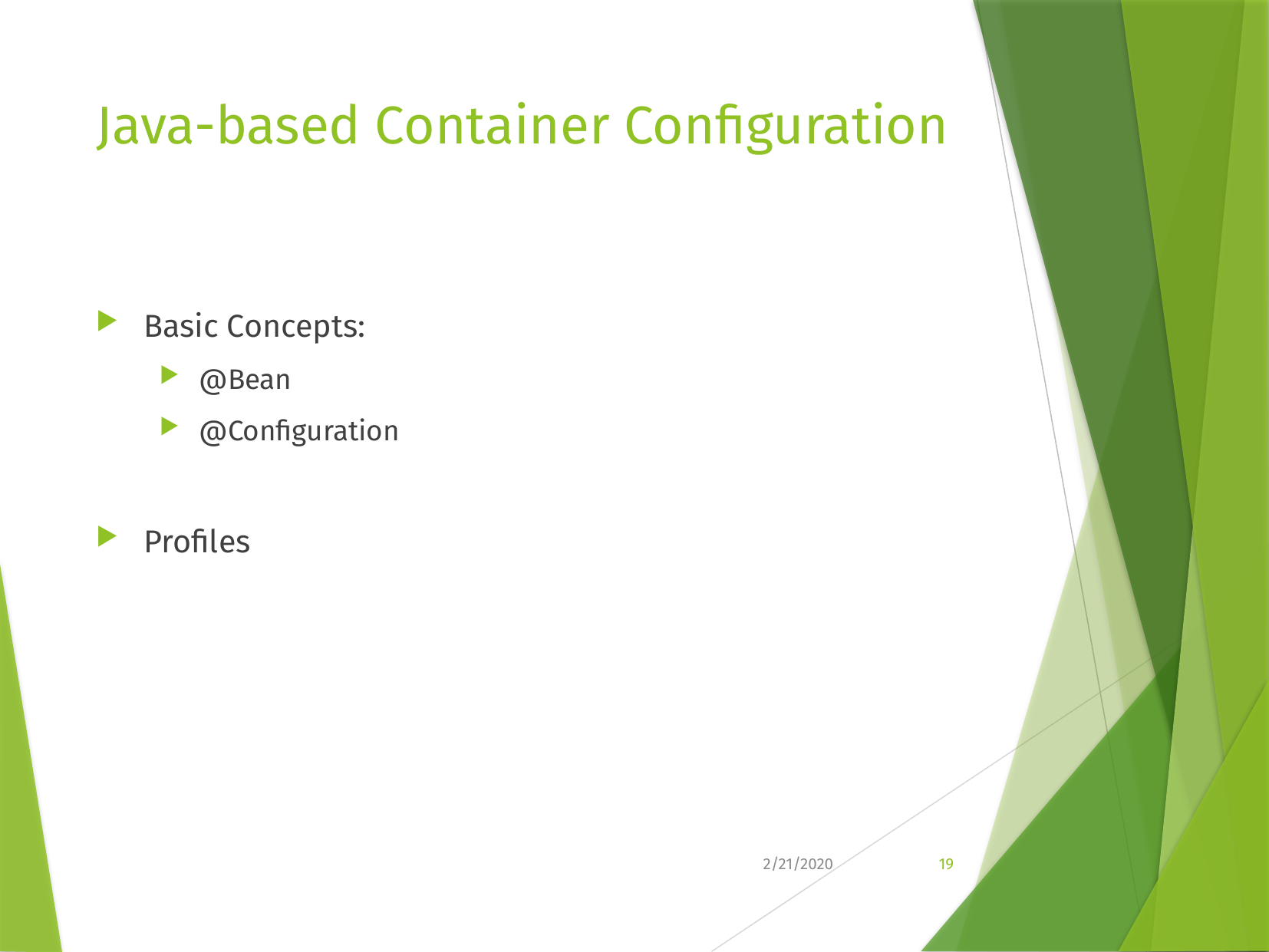

# Java-based Container Configuration
Basic Concepts:
@Bean
@Configuration

Profiles

2/21/2020
19